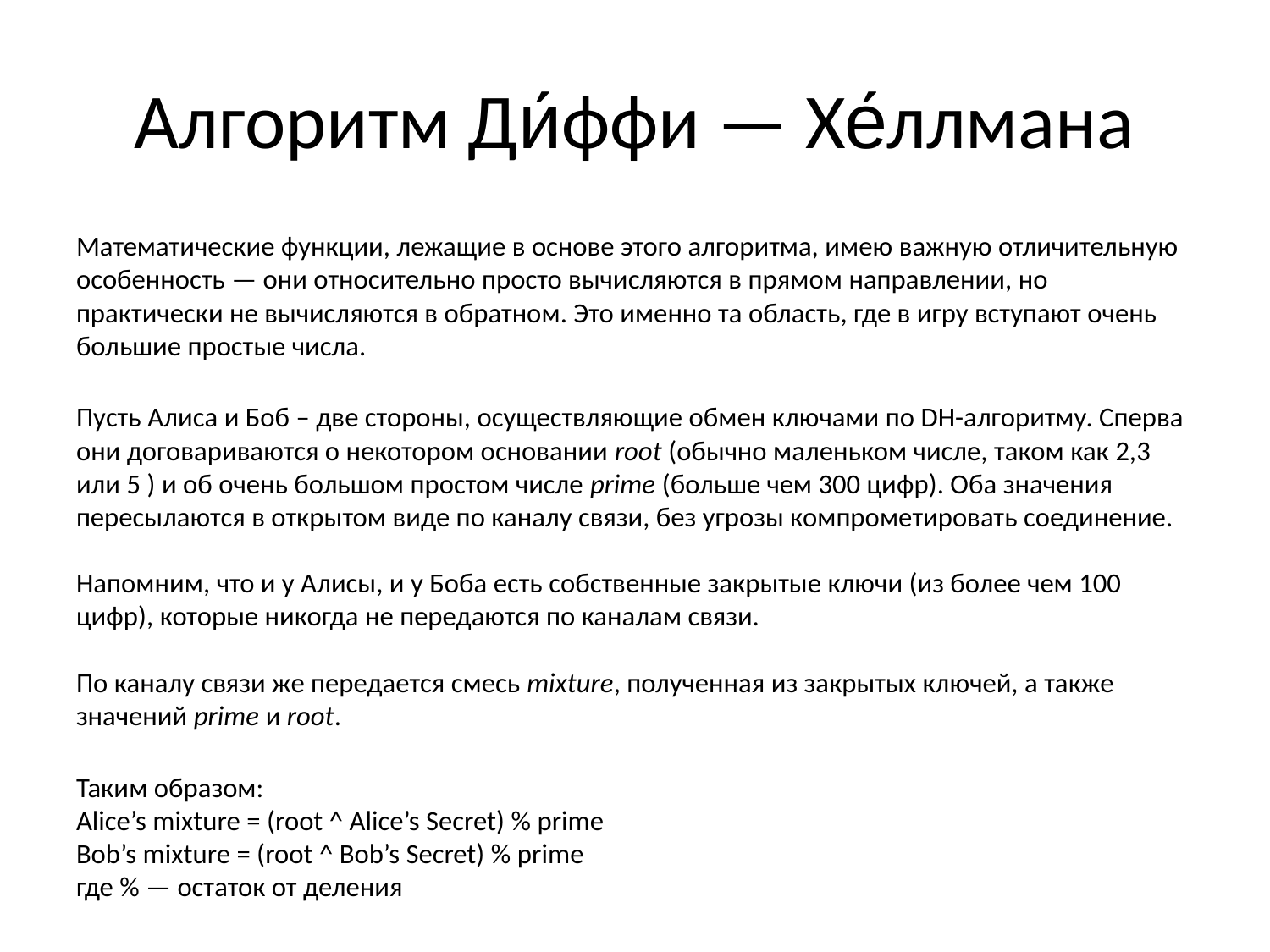

# Алгоритм Ди́ффи — Хе́ллмана
Математические функции, лежащие в основе этого алгоритма, имею важную отличительную особенность — они относительно просто вычисляются в прямом направлении, но практически не вычисляются в обратном. Это именно та область, где в игру вступают очень большие простые числа.
Пусть Алиса и Боб – две стороны, осуществляющие обмен ключами по DH-алгоритму. Сперва они договариваются о некотором основании root (обычно маленьком числе, таком как 2,3 или 5 ) и об очень большом простом числе prime (больше чем 300 цифр). Оба значения пересылаются в открытом виде по каналу связи, без угрозы компрометировать соединение.
Напомним, что и у Алисы, и у Боба есть собственные закрытые ключи (из более чем 100 цифр), которые никогда не передаются по каналам связи.
По каналу связи же передается смесь mixture, полученная из закрытых ключей, а также значений prime и root.
Таким образом:
Alice’s mixture = (root ^ Alice’s Secret) % prime
Bob’s mixture = (root ^ Bob’s Secret) % prime
где % — остаток от деления